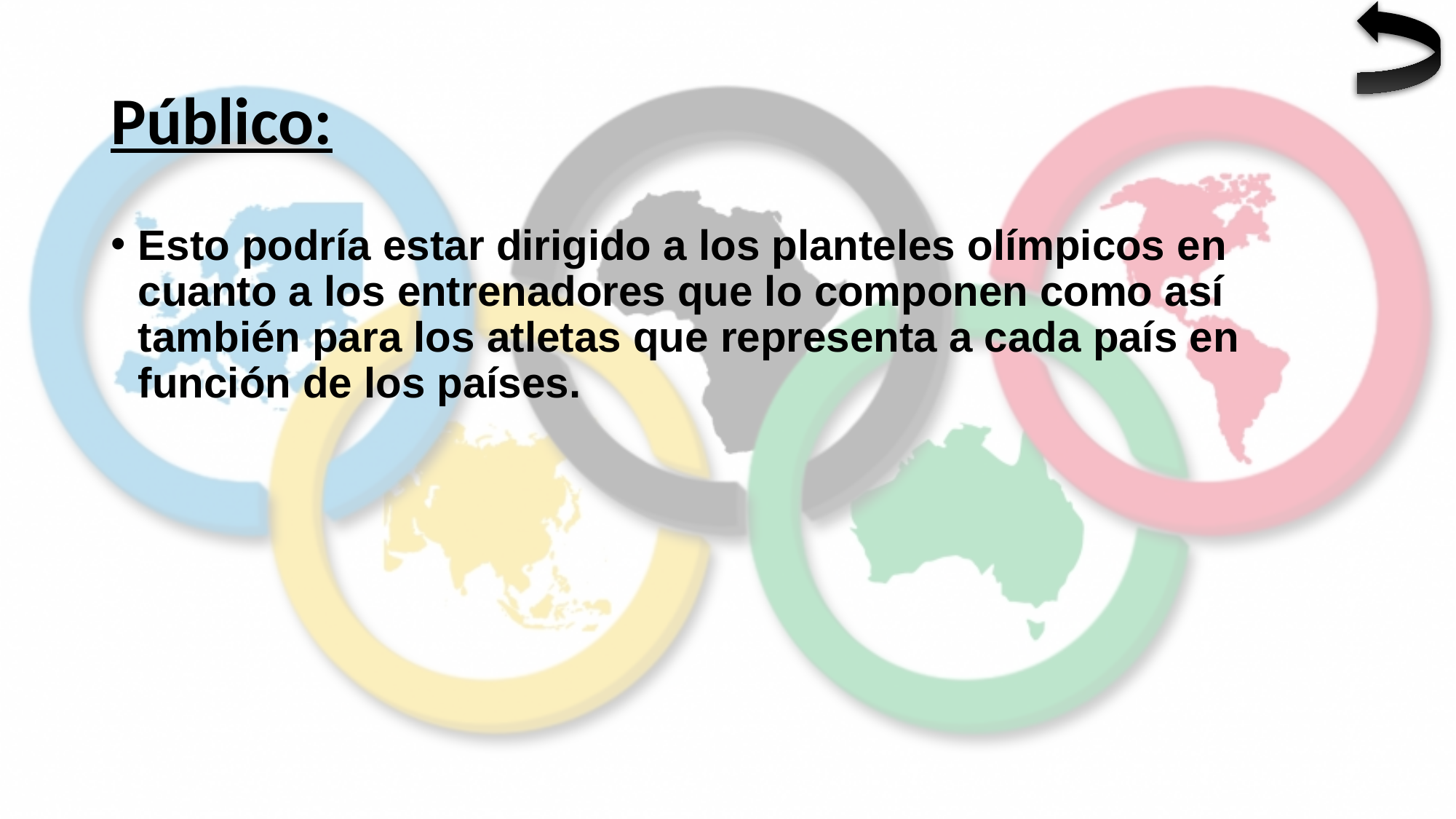

# Público:
Esto podría estar dirigido a los planteles olímpicos en cuanto a los entrenadores que lo componen como así también para los atletas que representa a cada país en función de los países.